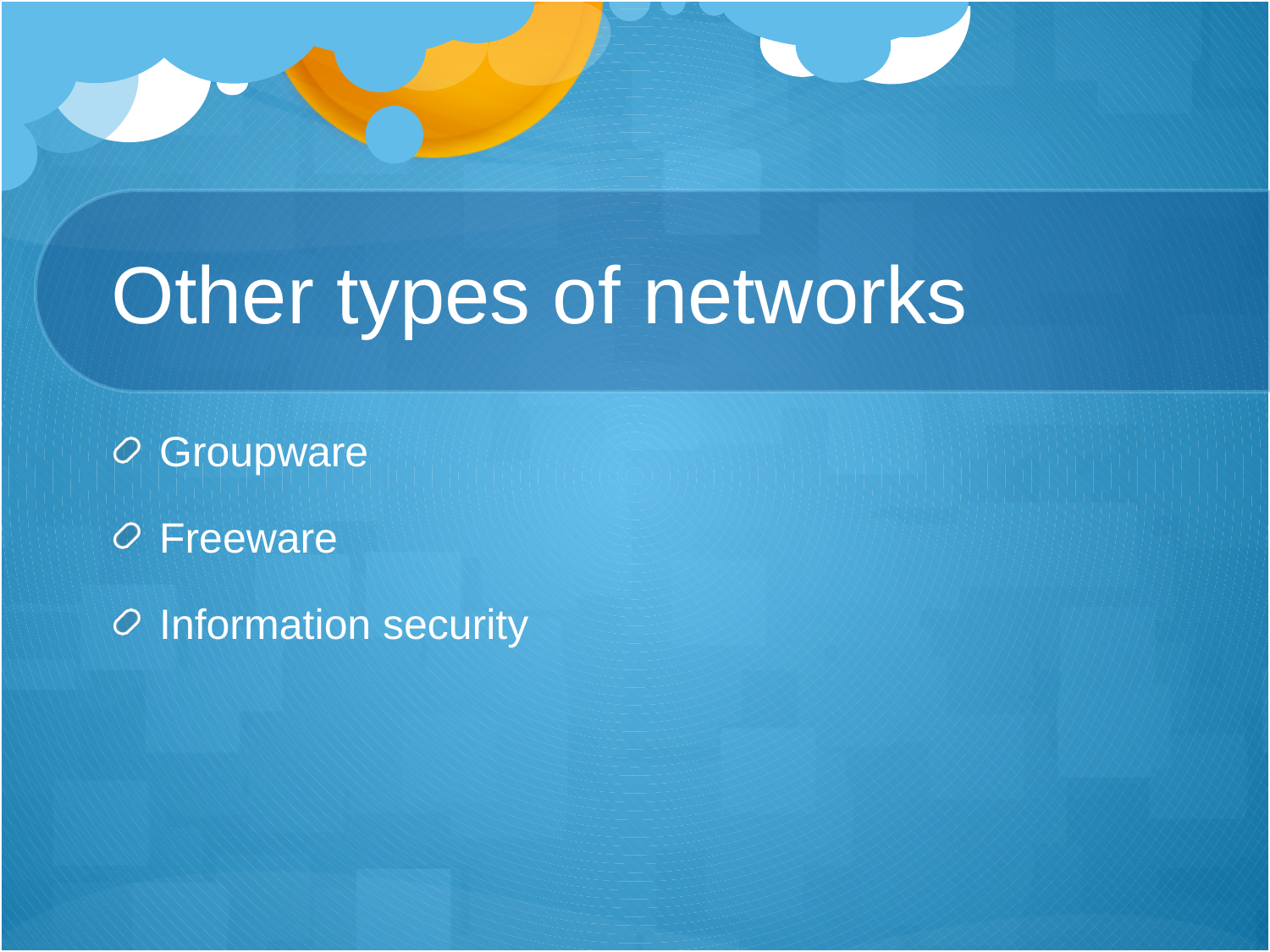

# Other types of networks
Groupware
Freeware
Information security